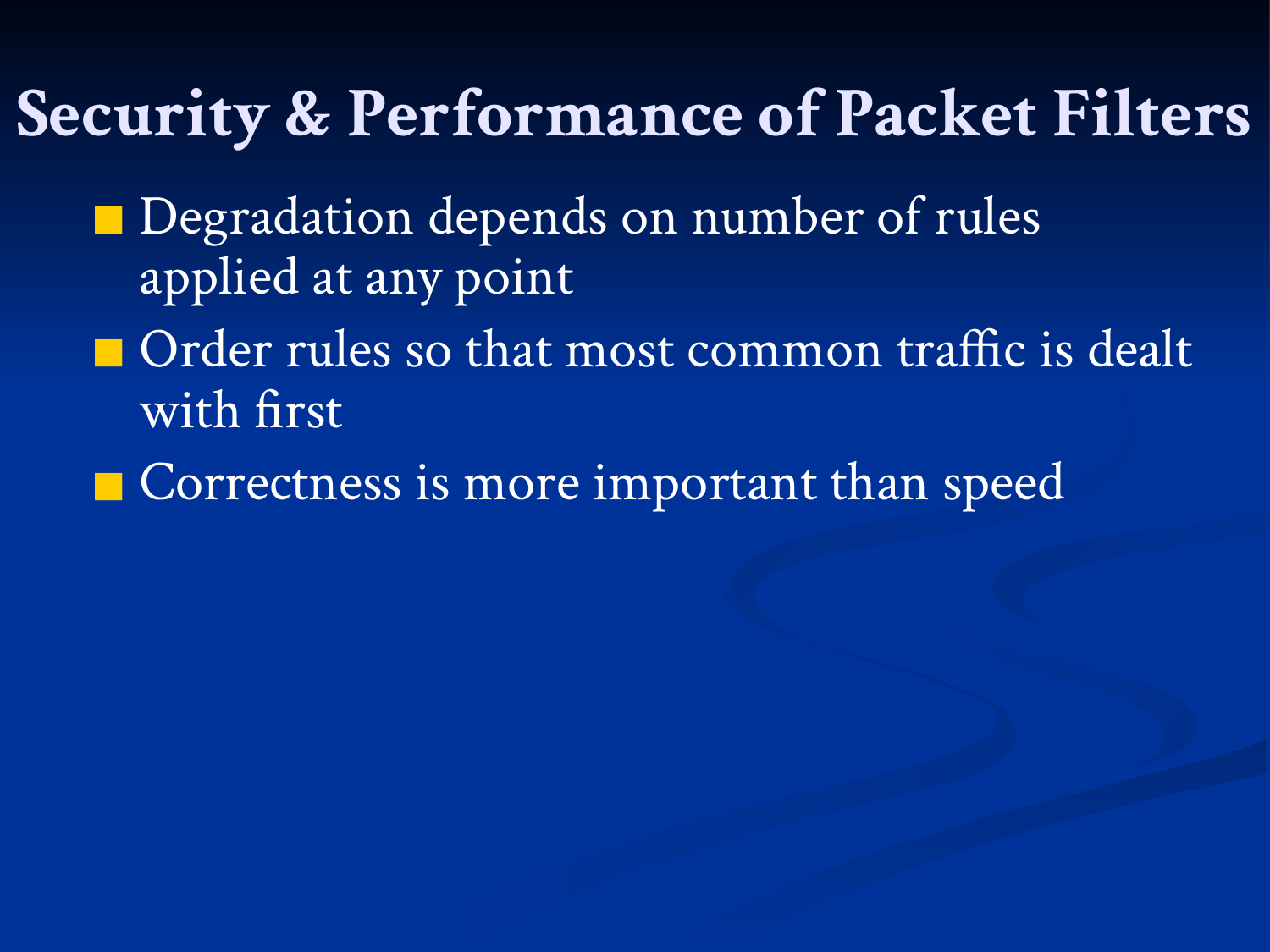

# Security & Performance of Packet Filters
Degradation depends on number of rules applied at any point
Order rules so that most common traffic is dealt with first
Correctness is more important than speed